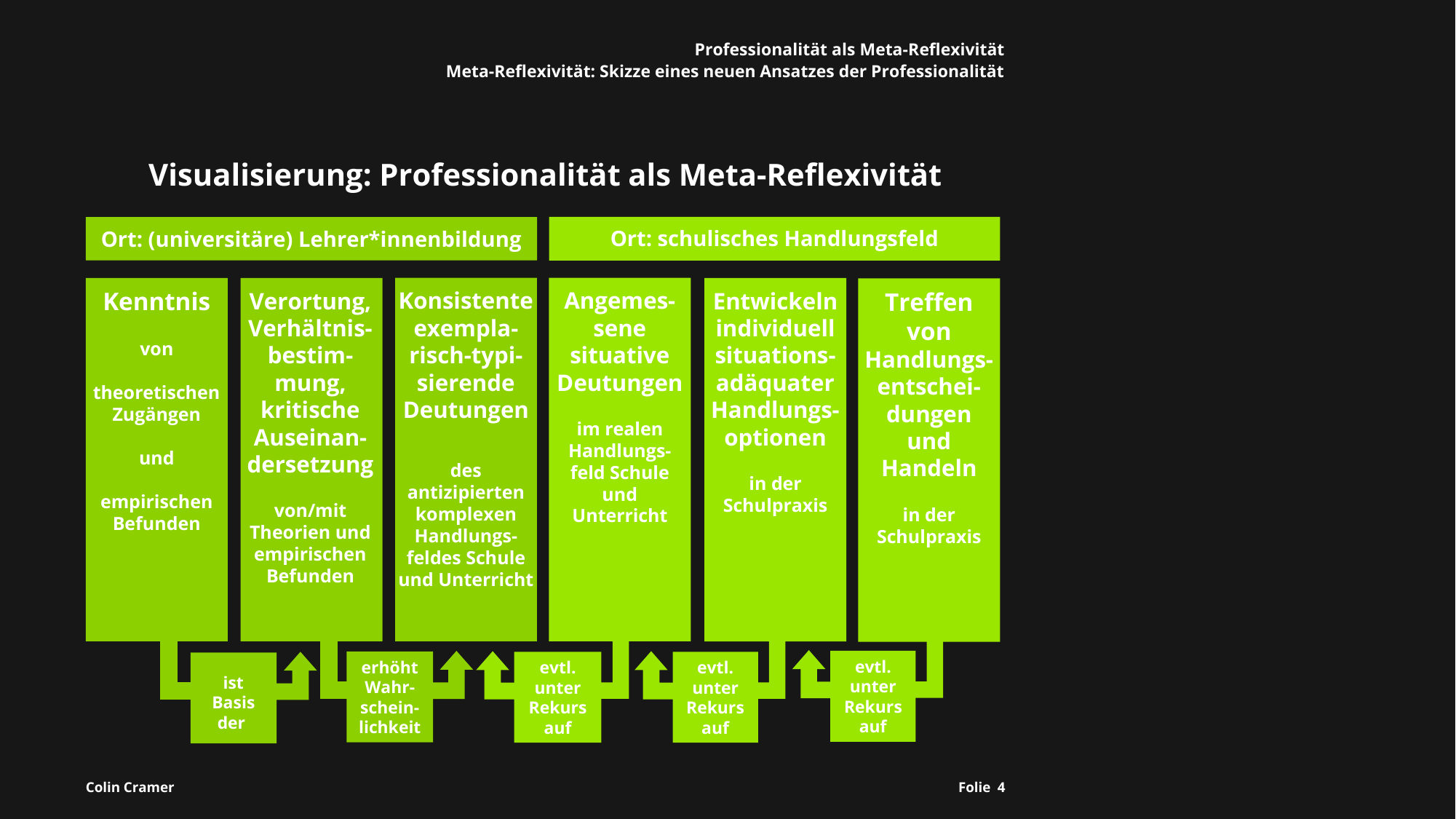

Professionalität als Meta-Reflexivität
Meta-Reflexivität: Skizze eines neuen Ansatzes der Professionalität
Visualisierung: Professionalität als Meta-Reflexivität
Ort: schulisches Handlungsfeld
Ort: (universitäre) Lehrer*innenbildung
Konsistente
exempla-risch-typi-sierende Deutungen

des antizipierten komplexen Handlungs-feldes Schule und Unterricht
Angemes-sene
situative
Deutungen

im realen Handlungs-feld Schule und Unterricht
Kenntnis

von

theoretischen
Zugängen

und

empirischen
Befunden
Verortung,
Verhältnis-bestim-mung, kritische Auseinan-dersetzung

von/mit Theorien und empirischen Befunden
Entwickeln individuell
situations-adäquater Handlungs-optionen

in der Schulpraxis
Treffen von Handlungs-
entschei-dungen und Handeln

in der Schulpraxis

evtl. unter Rekurs
auf

erhöht Wahr-schein-lichkeit

evtl.
unter
Rekurs
auf
evtl. unter Rekurs
auf
ist Basis der
Colin Cramer	Folie  4